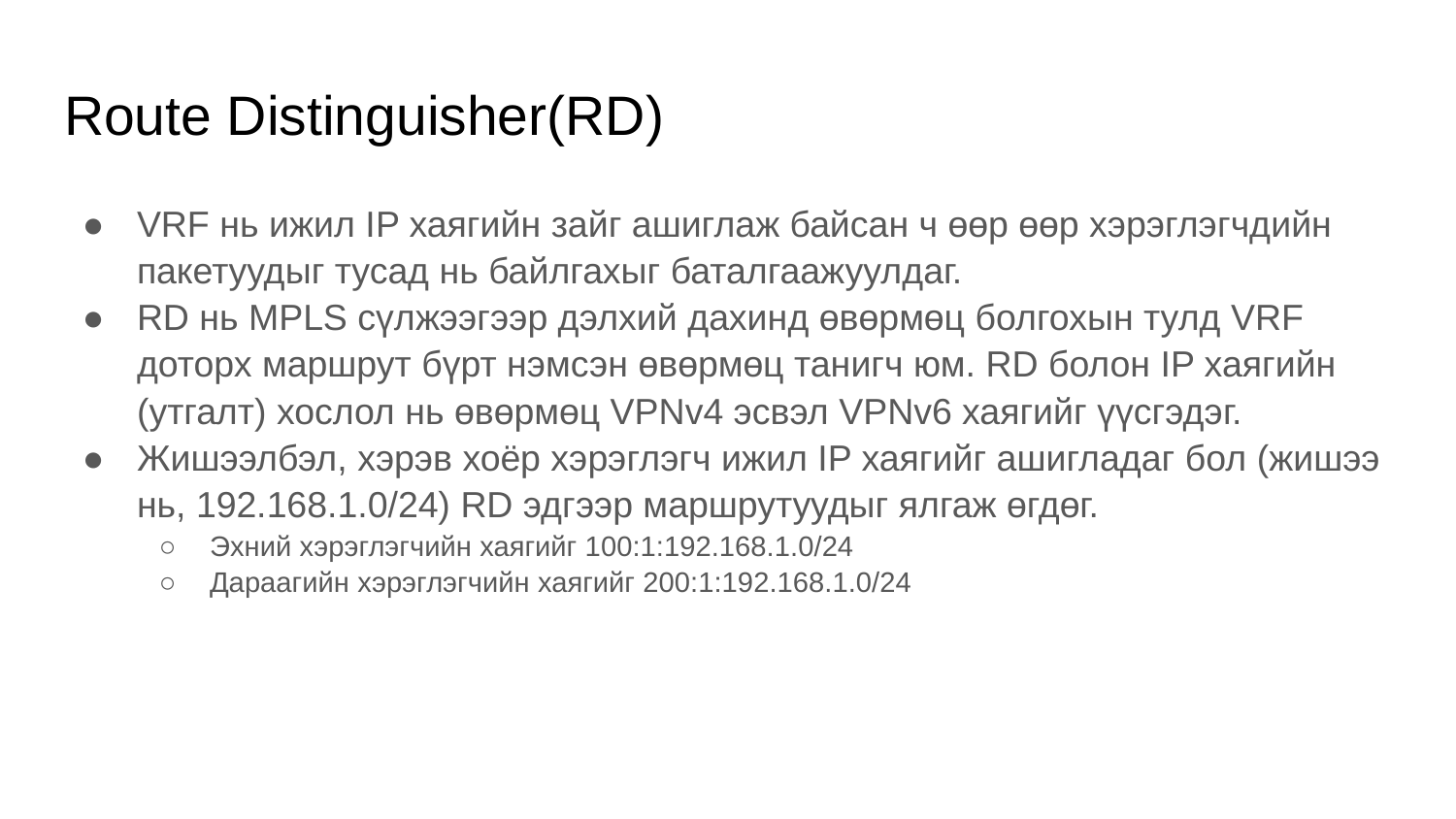

# Route Distinguisher(RD)
VRF нь ижил IP хаягийн зайг ашиглаж байсан ч өөр өөр хэрэглэгчдийн пакетуудыг тусад нь байлгахыг баталгаажуулдаг.
RD нь MPLS сүлжээгээр дэлхий дахинд өвөрмөц болгохын тулд VRF доторх маршрут бүрт нэмсэн өвөрмөц танигч юм. RD болон IP хаягийн (утгалт) хослол нь өвөрмөц VPNv4 эсвэл VPNv6 хаягийг үүсгэдэг.
Жишээлбэл, хэрэв хоёр хэрэглэгч ижил IP хаягийг ашигладаг бол (жишээ нь, 192.168.1.0/24) RD эдгээр маршрутуудыг ялгаж өгдөг.
Эхний хэрэглэгчийн хаягийг 100:1:192.168.1.0/24
Дараагийн хэрэглэгчийн хаягийг 200:1:192.168.1.0/24